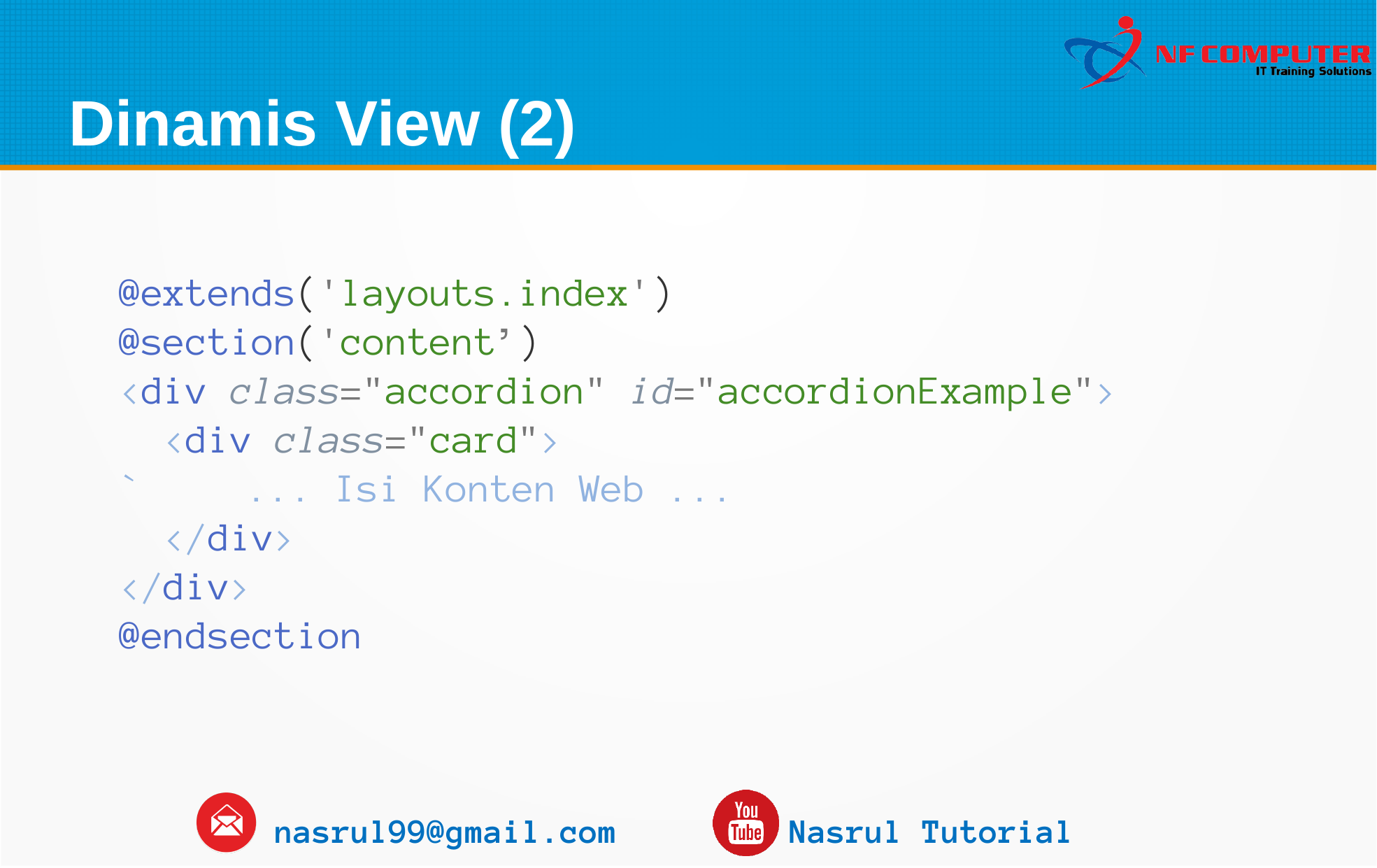

Dinamis View (2)

@extends('layouts.index')
@section('content’)
<div class="accordion" id="accordionExample">
  <div class="card">
` 	 ... Isi Konten Web ...
  </div>
</div>
@endsection